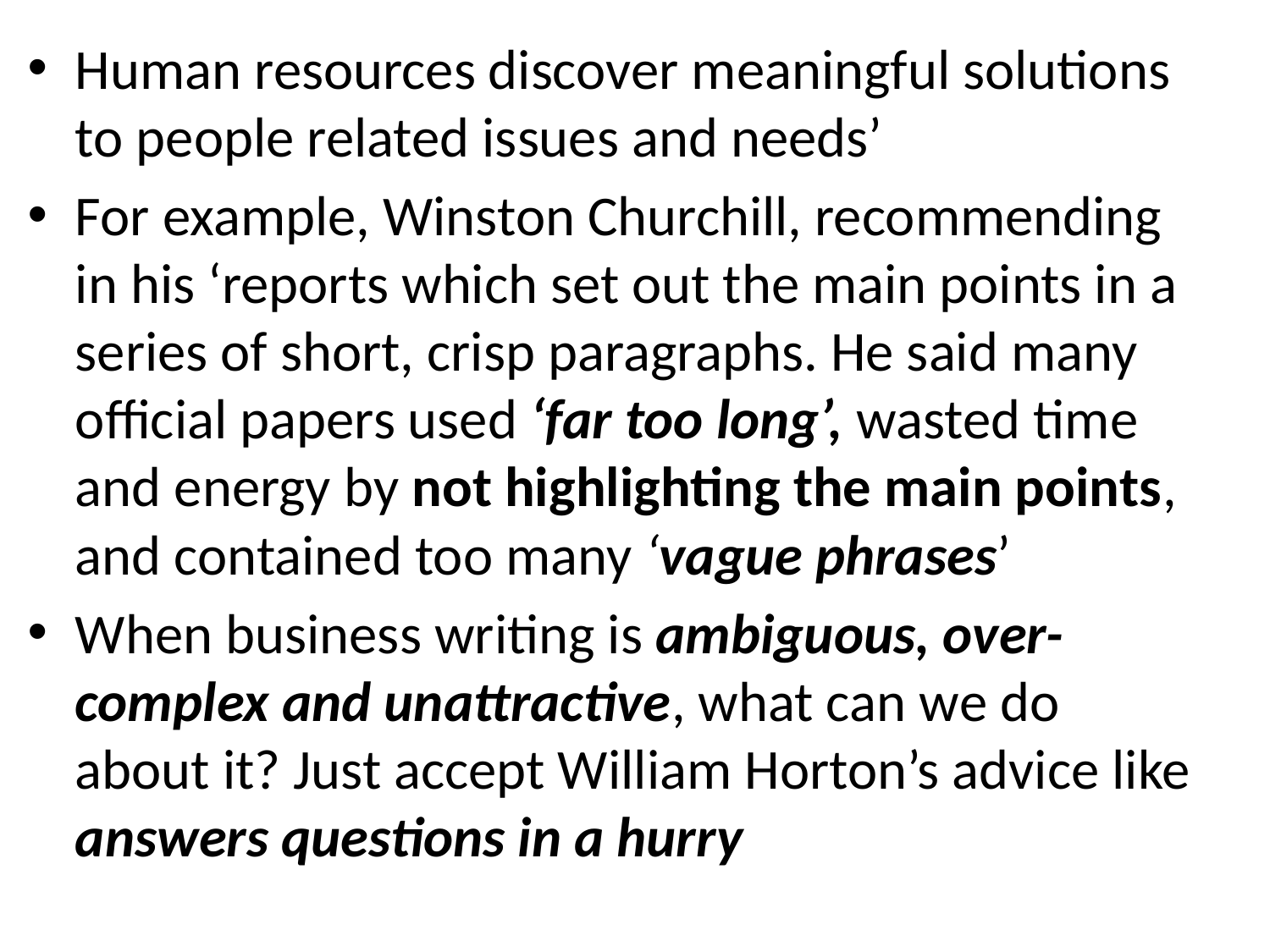

Human resources discover meaningful solutions to people related issues and needs’
For example, Winston Churchill, recommending in his ‘reports which set out the main points in a series of short, crisp paragraphs. He said many official papers used ‘far too long’, wasted time and energy by not highlighting the main points, and contained too many ‘vague phrases’
When business writing is ambiguous, over-complex and unattractive, what can we do about it? Just accept William Horton’s advice like answers questions in a hurry